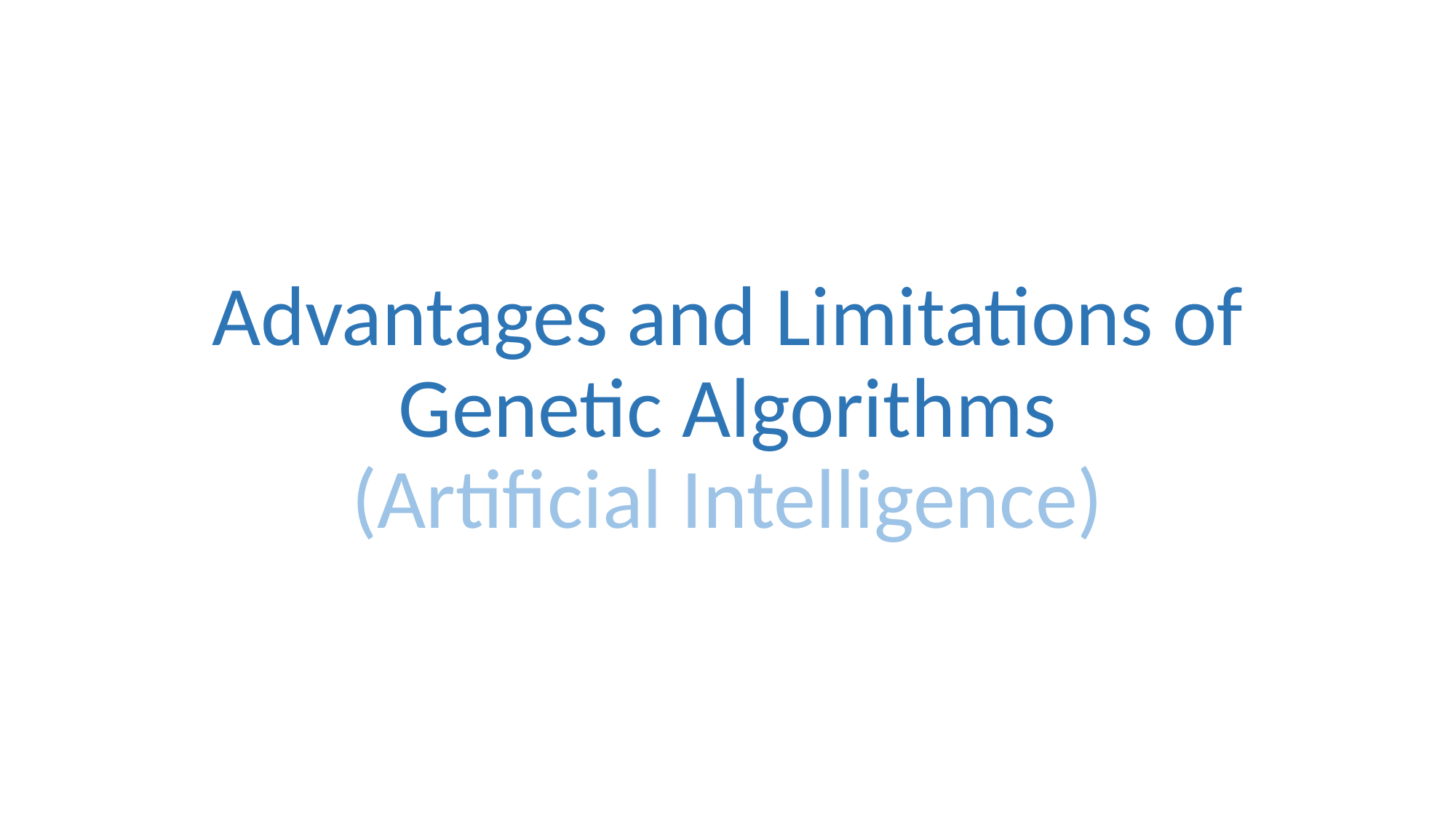

# Advantages and Limitations of Genetic Algorithms (Artificial Intelligence)